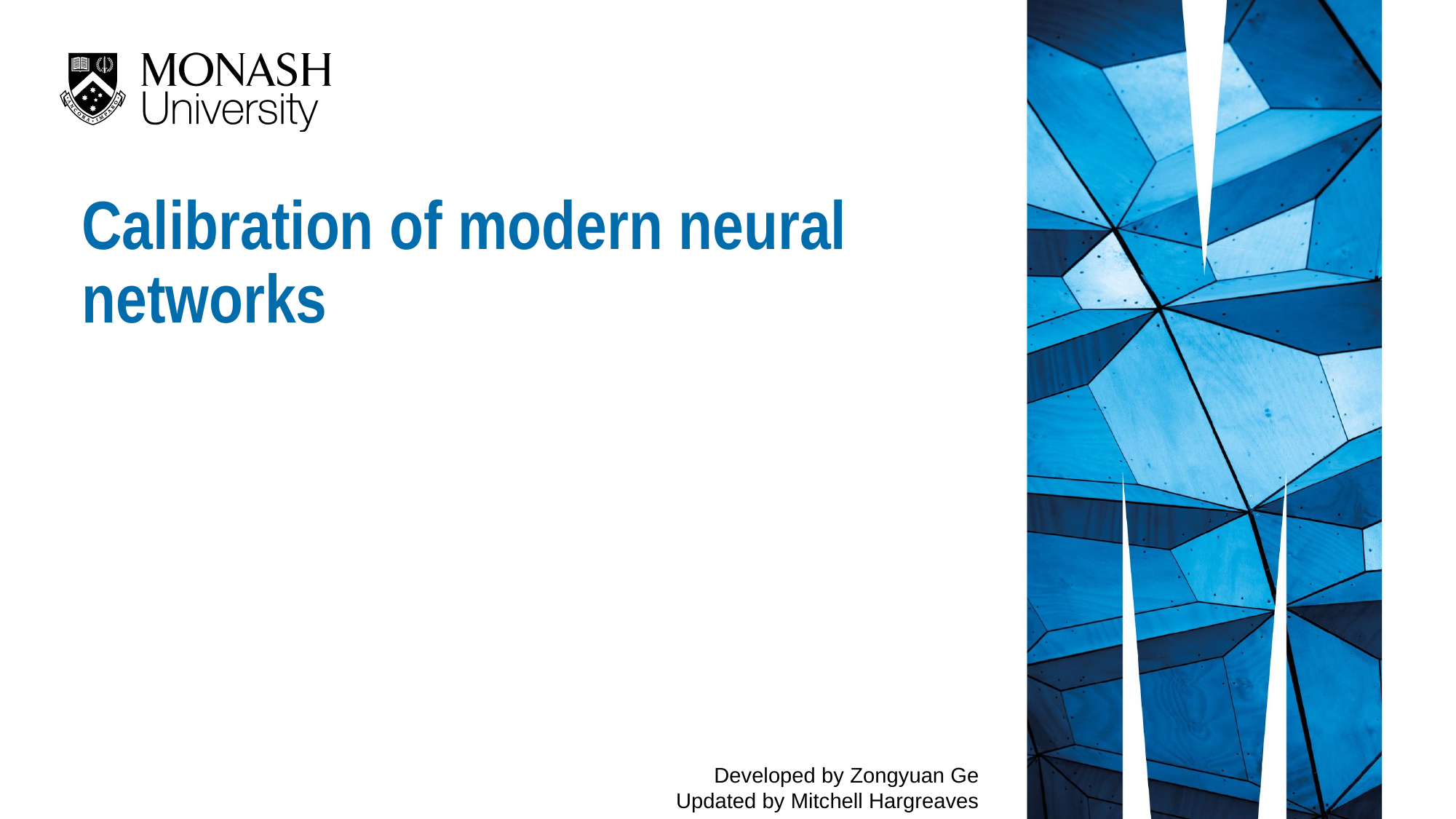

Calibration of modern neural networks

Developed by Zongyuan Ge
Updated by Mitchell Hargreaves